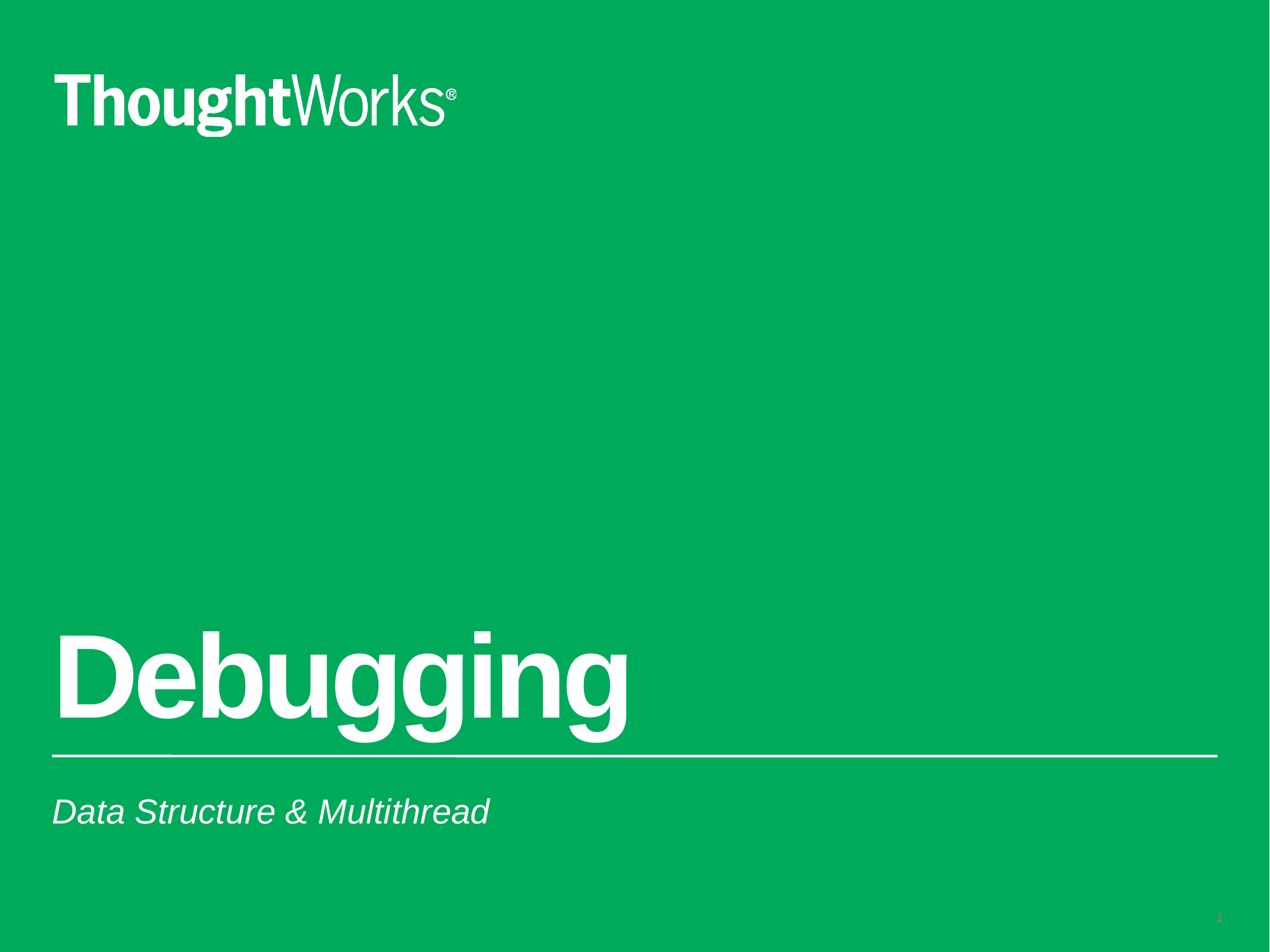

# Debugging
Data Structure & Multithread
1